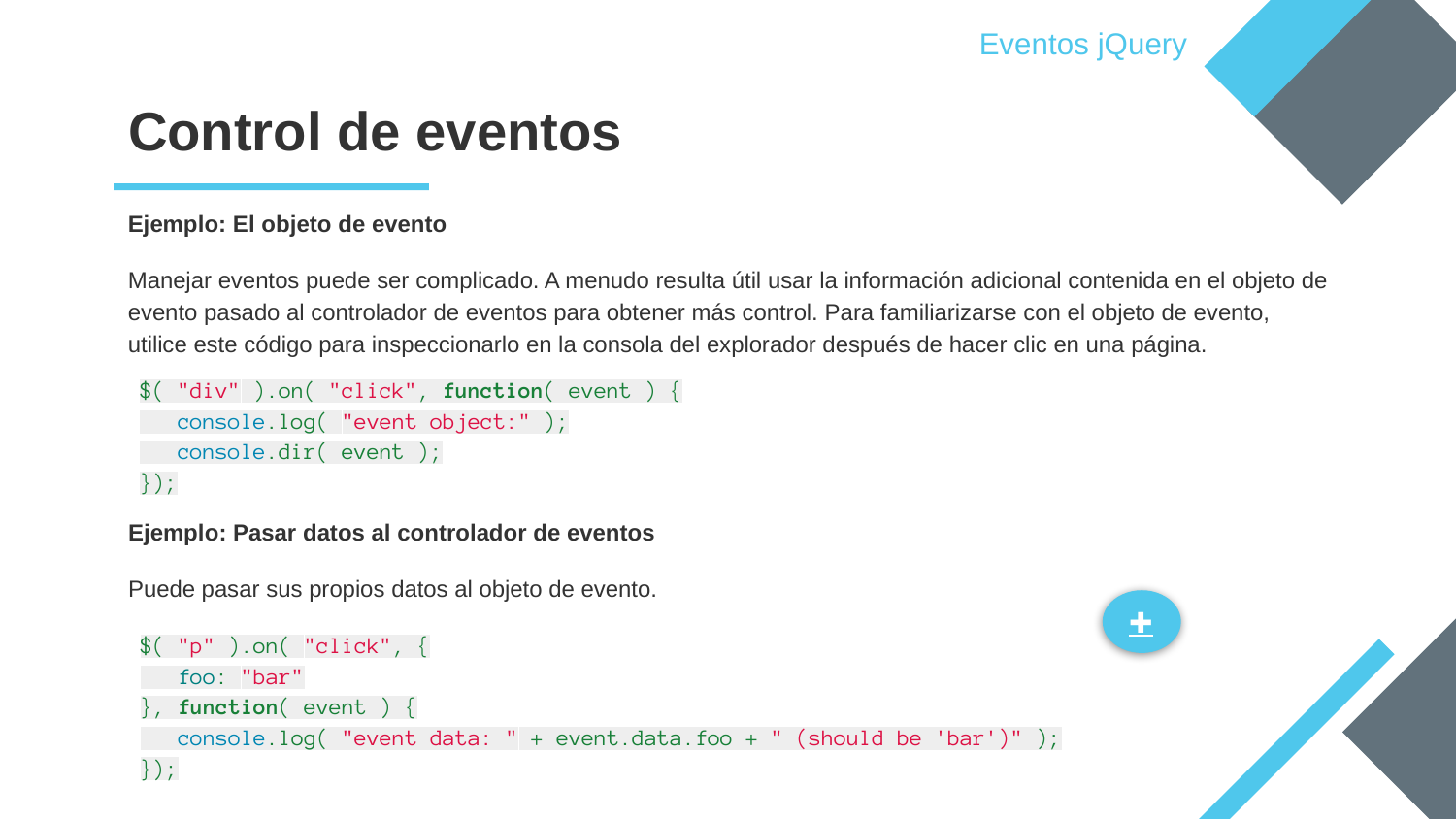

Eventos jQuery
# Control de eventos
Ejemplo: El objeto de evento
Manejar eventos puede ser complicado. A menudo resulta útil usar la información adicional contenida en el objeto de evento pasado al controlador de eventos para obtener más control. Para familiarizarse con el objeto de evento, utilice este código para inspeccionarlo en la consola del explorador después de hacer clic en una página.
$( "div" ).on( "click", function( event ) {
   console.log( "event object:" );
   console.dir( event );
});
Ejemplo: Pasar datos al controlador de eventos
Puede pasar sus propios datos al objeto de evento.
✚
$( "p" ).on( "click", {
   foo: "bar"
}, function( event ) {
   console.log( "event data: " + event.data.foo + " (should be 'bar')" );
});